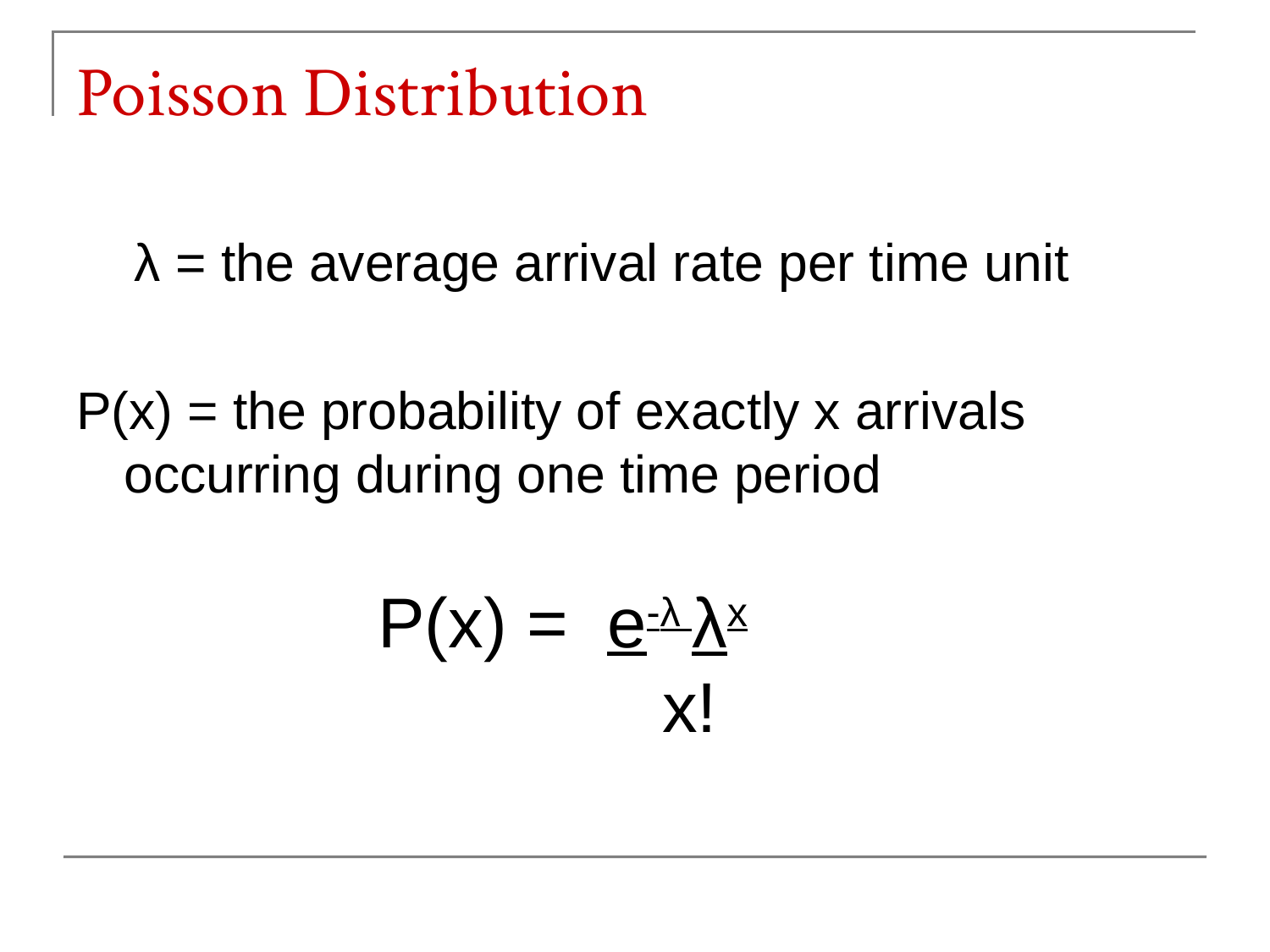

# Poisson Distribution
    λ = the average arrival rate per time unit

P(x) = the probability of exactly x arrivals 	    occurring during one time period

			P(x) =  e-λ λx
				        x!